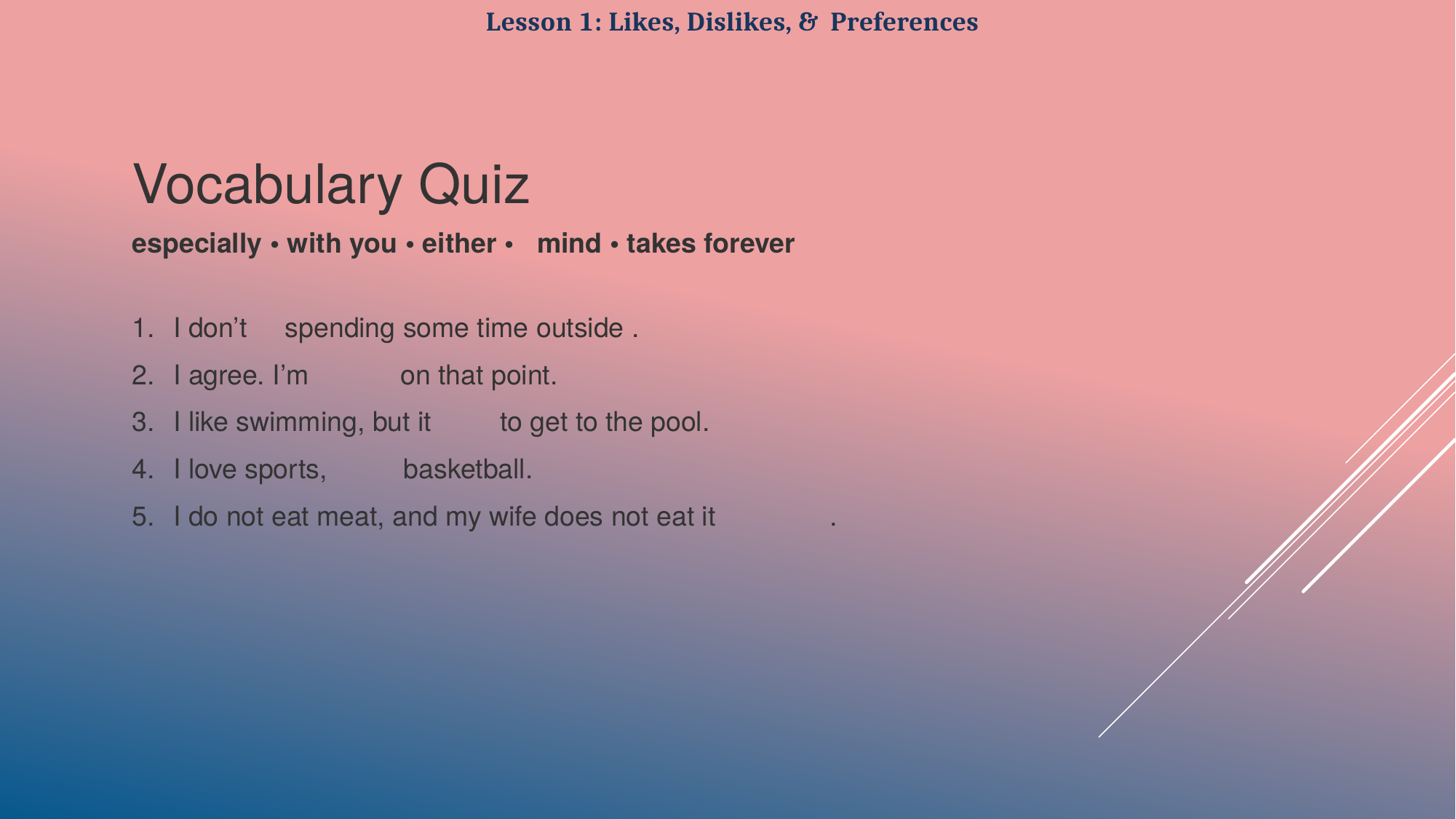

Lesson 1: Likes, Dislikes, &  Preferences
Vocabulary Quiz
especially • with you • either •   mind • takes forever

I don’t     spending some time outside .
I agree. I’m            on that point.
I like swimming, but it         to get to the pool.
I love sports,          basketball.
I do not eat meat, and my wife does not eat it               .